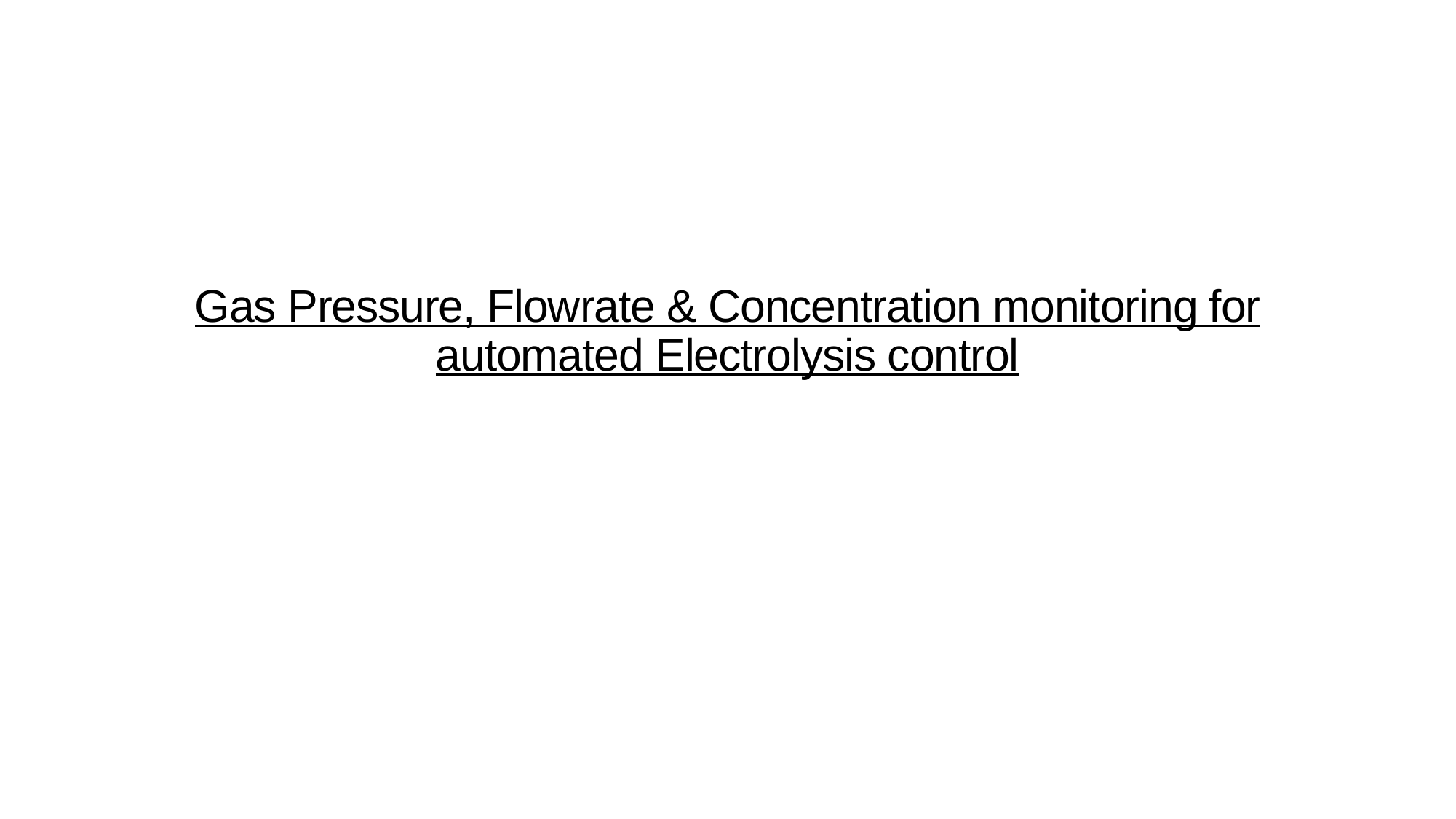

# Gas Pressure, Flowrate & Concentration monitoring for automated Electrolysis control